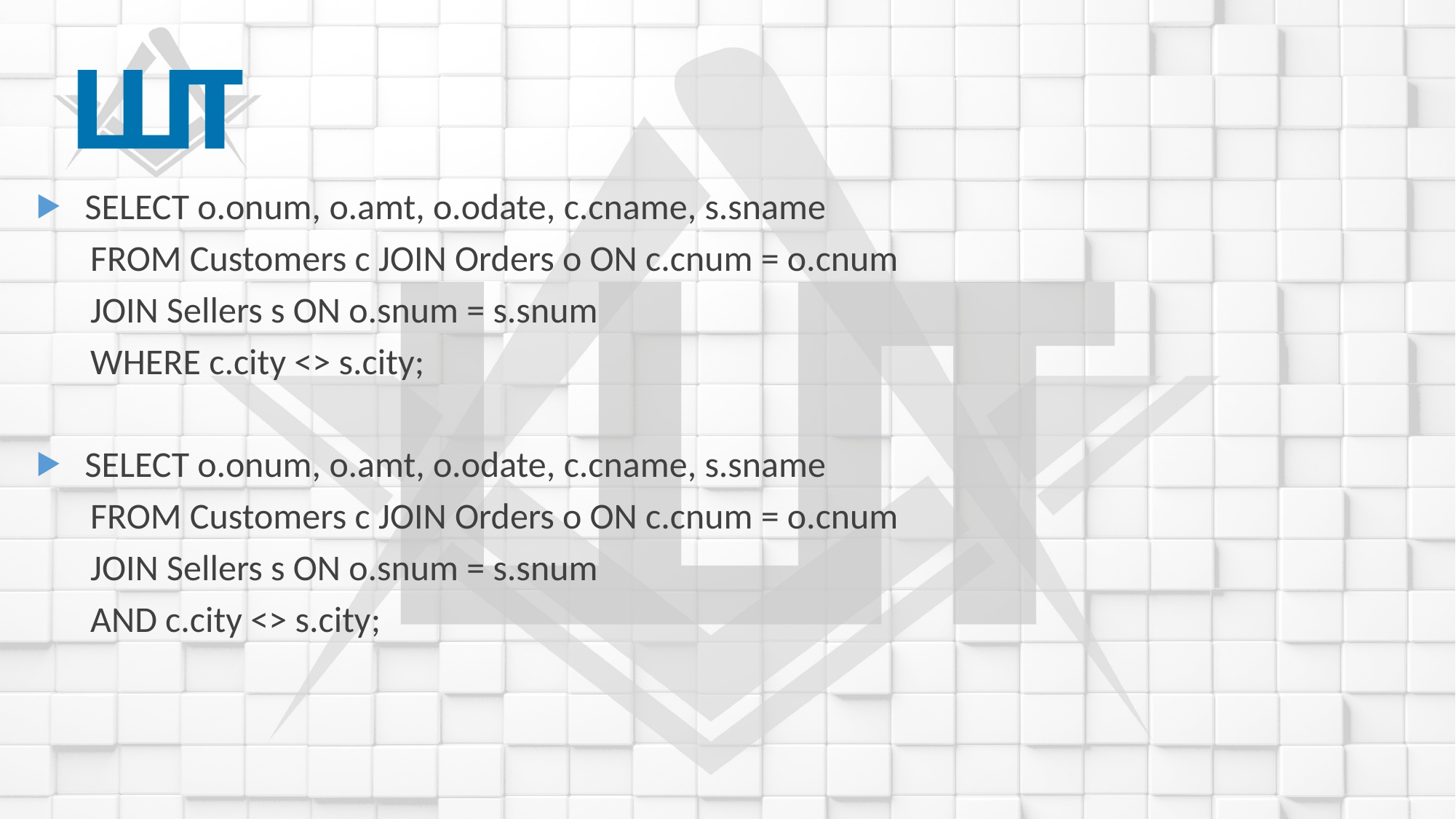

SELECT o.onum, o.amt, o.odate, c.cname, s.sname
FROM Customers c JOIN Orders o ON c.cnum = o.cnum
JOIN Sellers s ON o.snum = s.snum
WHERE c.city <> s.city;

 SELECT o.onum, o.amt, o.odate, c.cname, s.sname
FROM Customers c JOIN Orders o ON c.cnum = o.cnum
JOIN Sellers s ON o.snum = s.snum
AND c.city <> s.city;